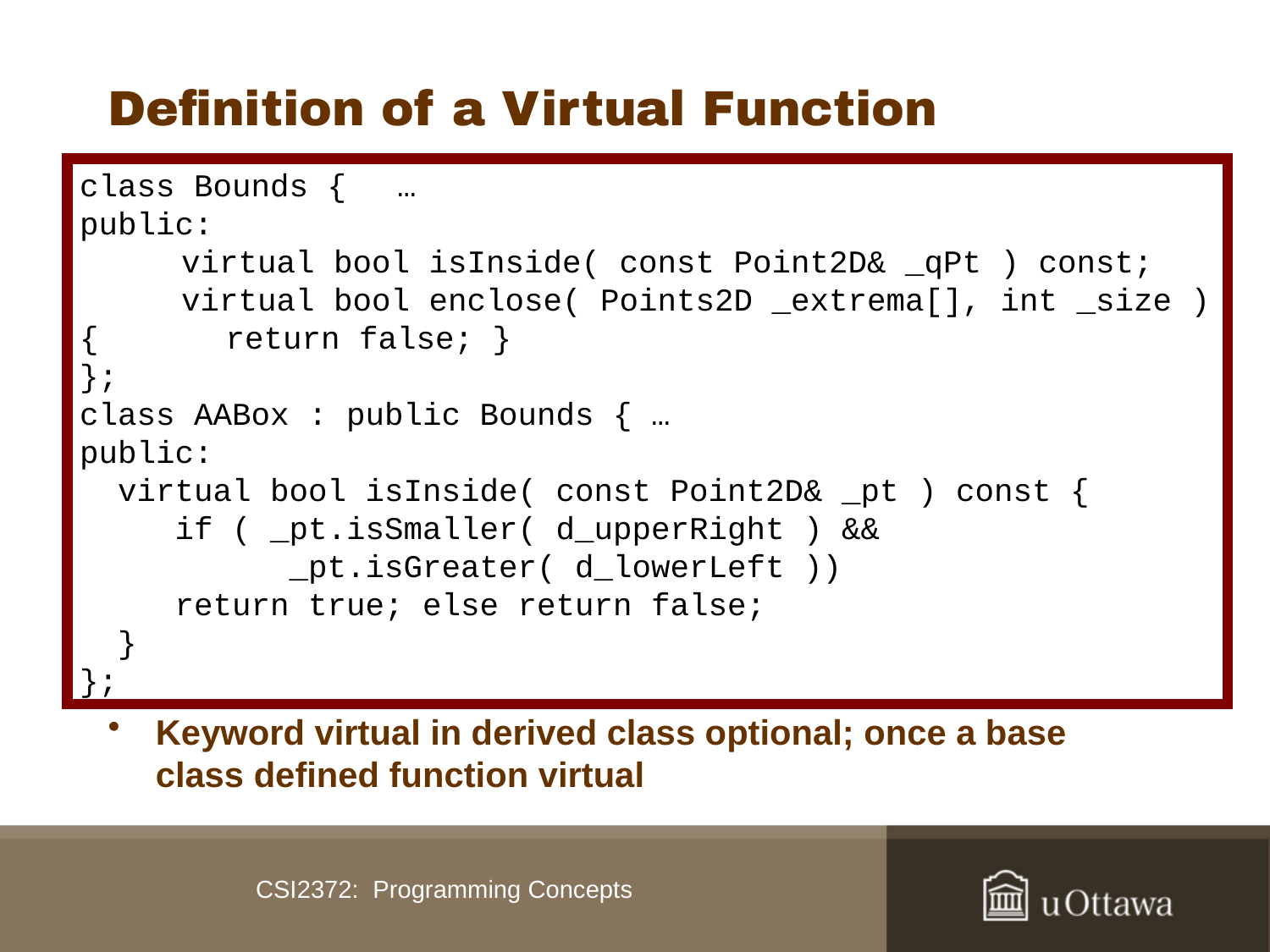

# Definition of a Virtual Function
class Bounds {	…
public:
	  virtual bool isInside( const Point2D& _qPt ) const;
	  virtual bool enclose( Points2D _extrema[], int _size ) { 		 return false; }
};
class AABox : public Bounds { …
public:
  virtual bool isInside( const Point2D& _pt ) const {
     if ( _pt.isSmaller( d_upperRight ) &&
           _pt.isGreater( d_lowerLeft ))
     return true; else return false;
  }
};

Keyword virtual in derived class optional; once a base class defined function virtual
CSI2372:  Programming Concepts